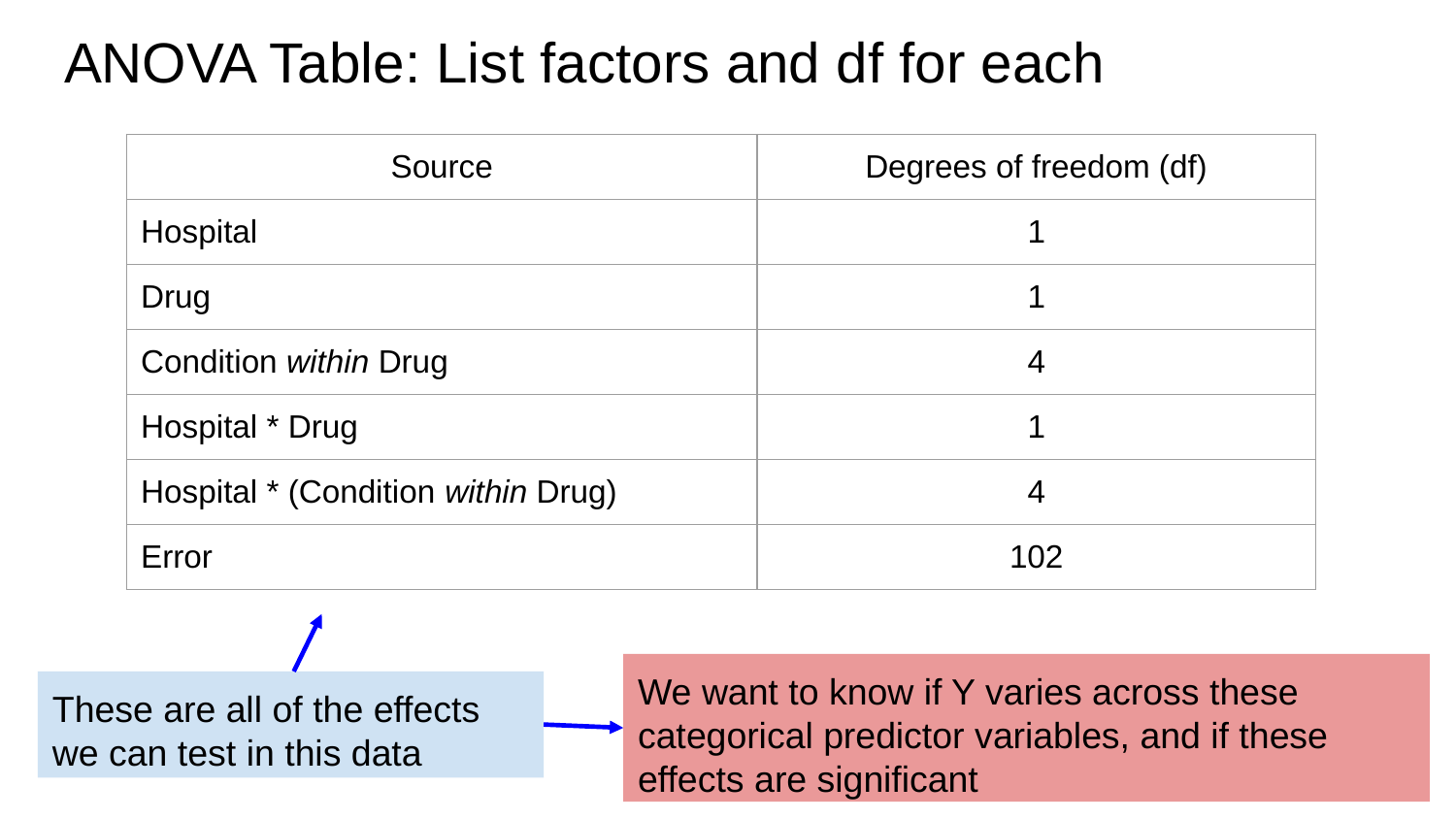

# ANOVA Table: List factors and df for each
| Source | Degrees of freedom (df) |
| --- | --- |
| Hospital | 1 |
| Drug | 1 |
| Condition within Drug | 4 |
| Hospital \* Drug | 1 |
| Hospital \* (Condition within Drug) | 4 |
| Error | 102 |
We want to know if Y varies across these categorical predictor variables, and if these effects are significant
These are all of the effects we can test in this data